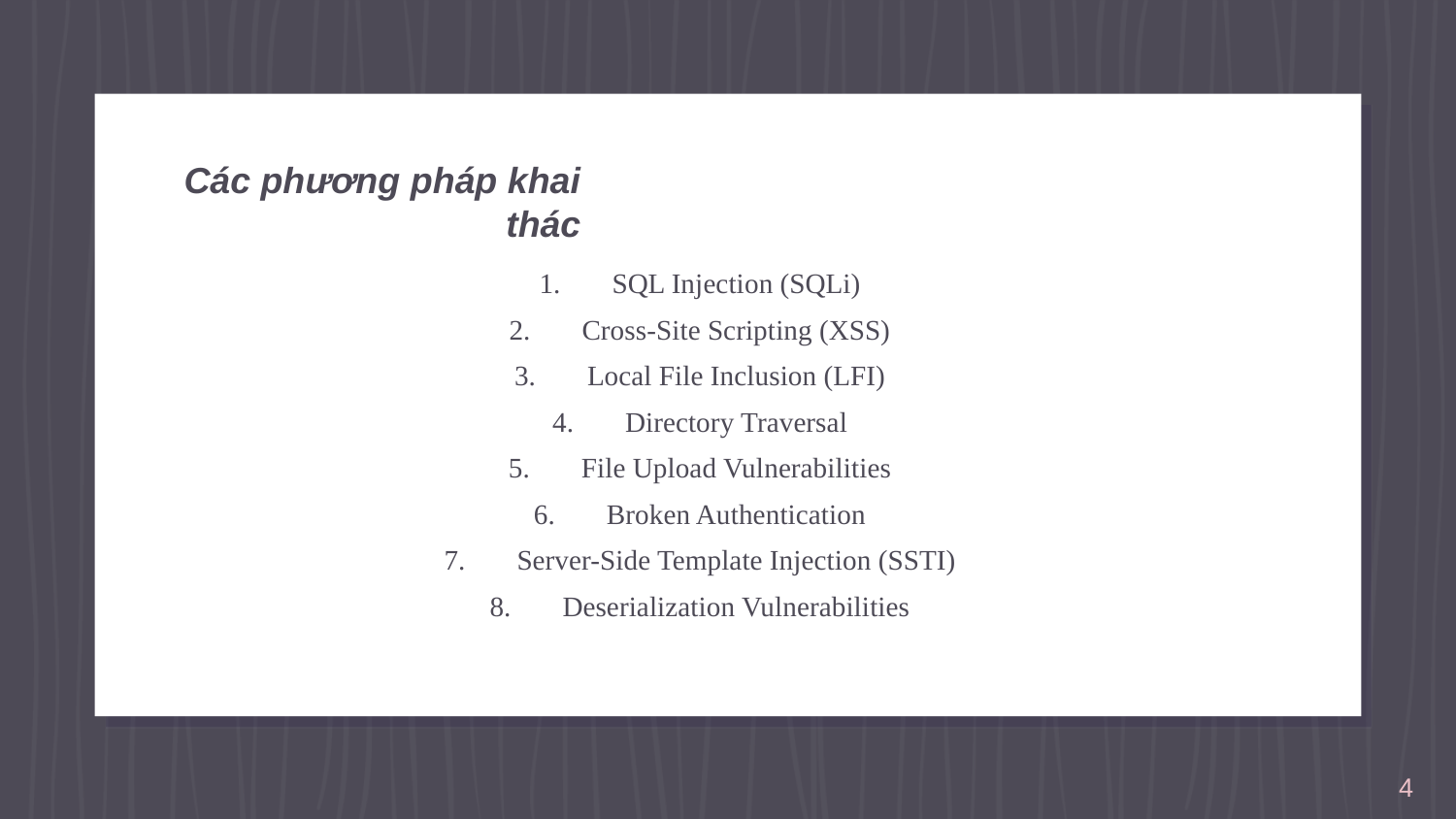

# Các phương pháp khai thác
SQL Injection (SQLi)
Cross-Site Scripting (XSS)
Local File Inclusion (LFI)
Directory Traversal
File Upload Vulnerabilities
Broken Authentication
Server-Side Template Injection (SSTI)
Deserialization Vulnerabilities

4